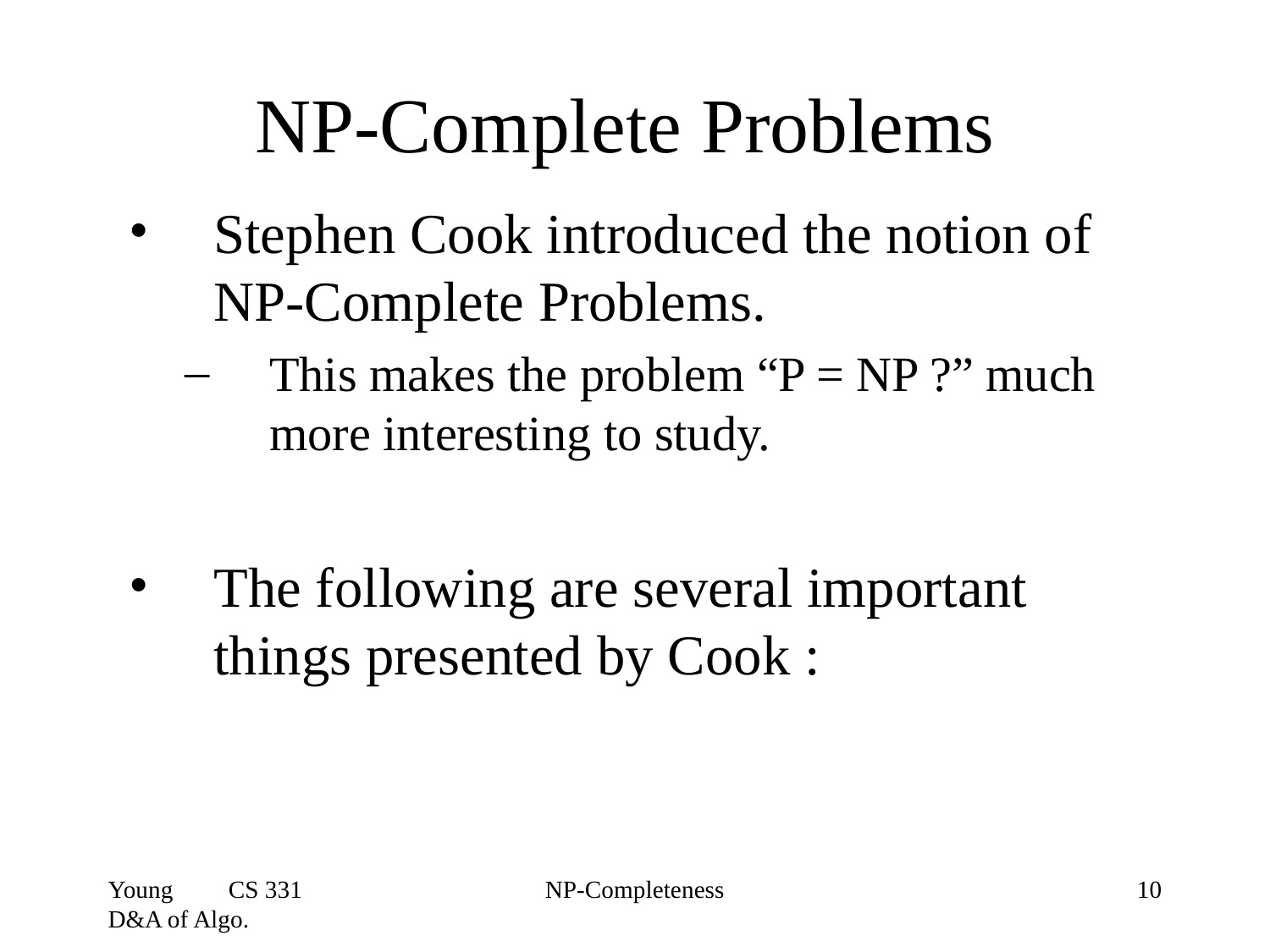

# NP-Complete Problems
Stephen Cook introduced the notion of NP-Complete Problems.
This makes the problem “P = NP ?” much more interesting to study.

The following are several important things presented by Cook :
Young         CS 331 D&A of Algo.
NP-Completeness
10